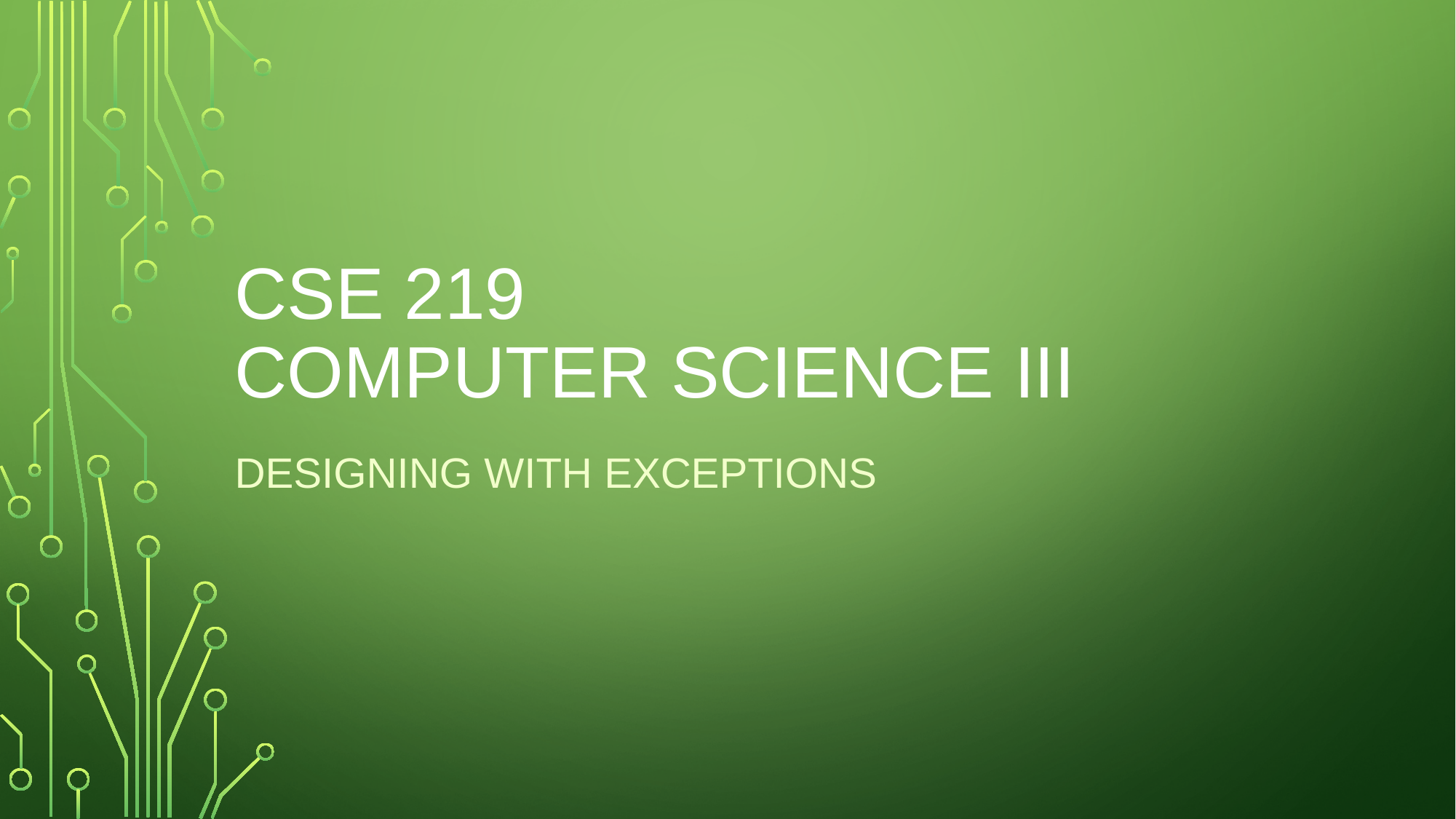

# CSE 219 Computer science III
Designing with exceptions